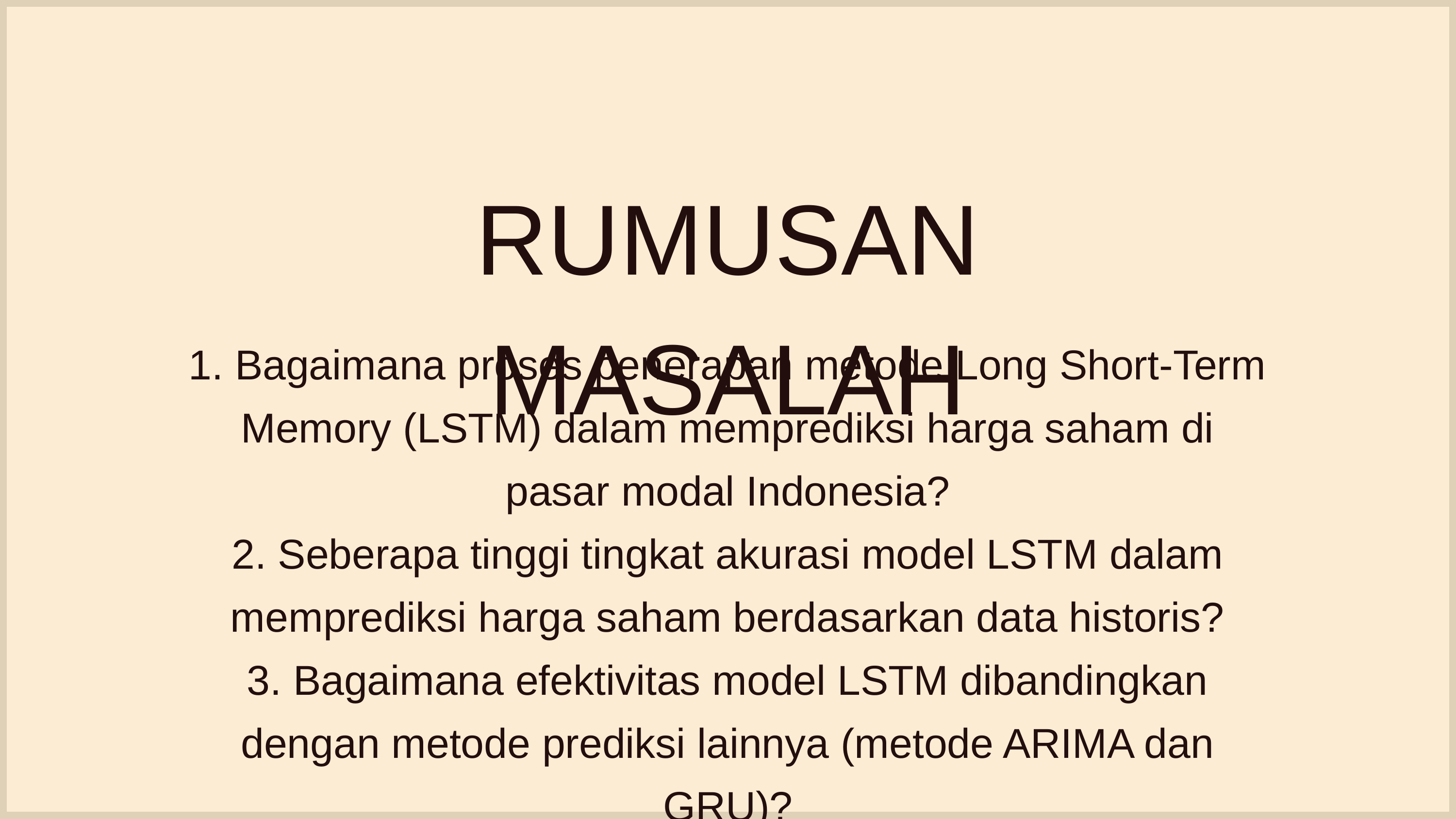

RUMUSAN MASALAH
1. Bagaimana proses penerapan metode Long Short-Term Memory (LSTM) dalam memprediksi harga saham di pasar modal Indonesia?
2. Seberapa tinggi tingkat akurasi model LSTM dalam memprediksi harga saham berdasarkan data historis?
3. Bagaimana efektivitas model LSTM dibandingkan dengan metode prediksi lainnya (metode ARIMA dan GRU)?